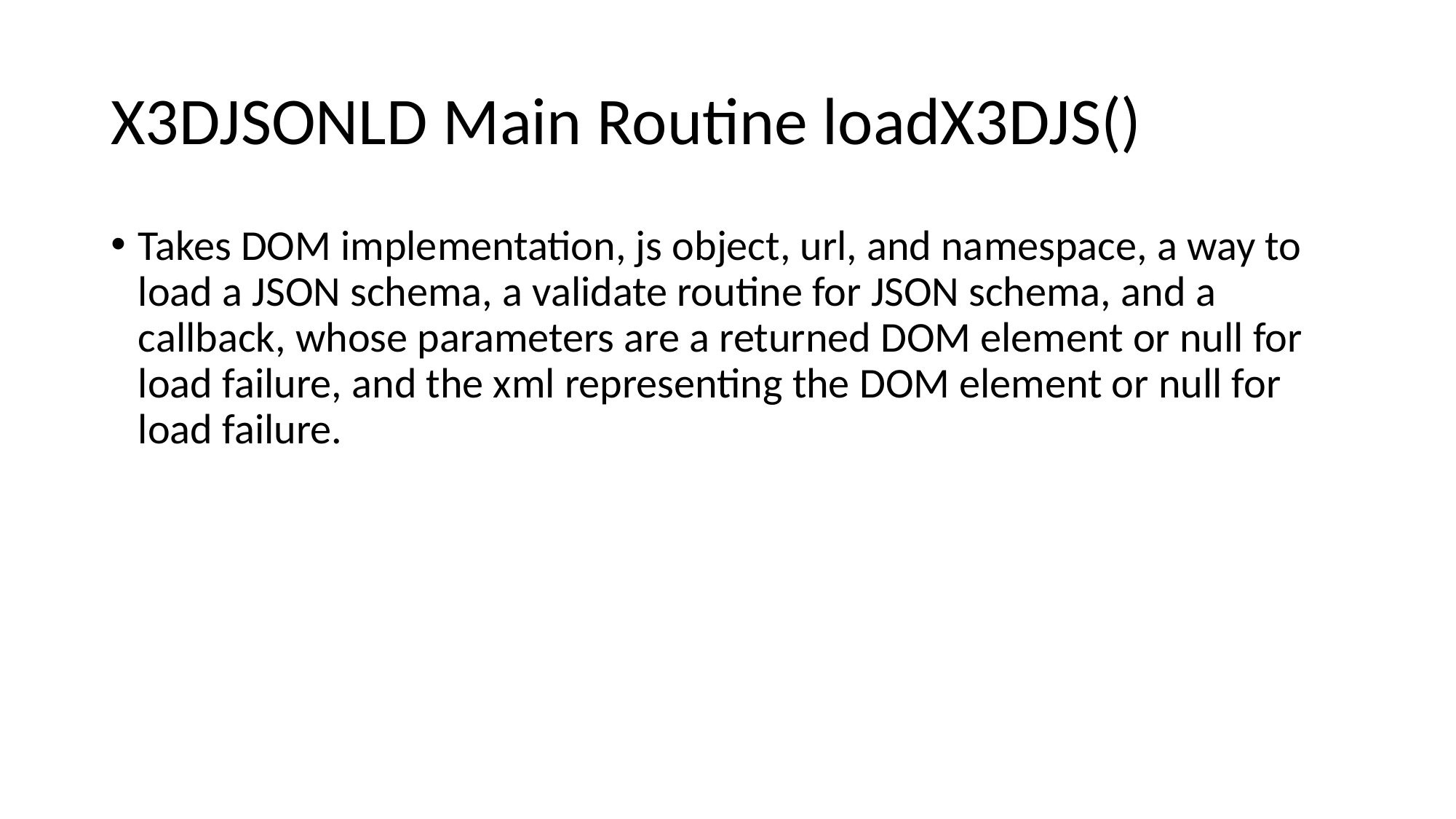

# X3DJSONLD Main Routine loadX3DJS()
Takes DOM implementation, js object, url, and namespace, a way to load a JSON schema, a validate routine for JSON schema, and a callback, whose parameters are a returned DOM element or null for load failure, and the xml representing the DOM element or null for load failure.